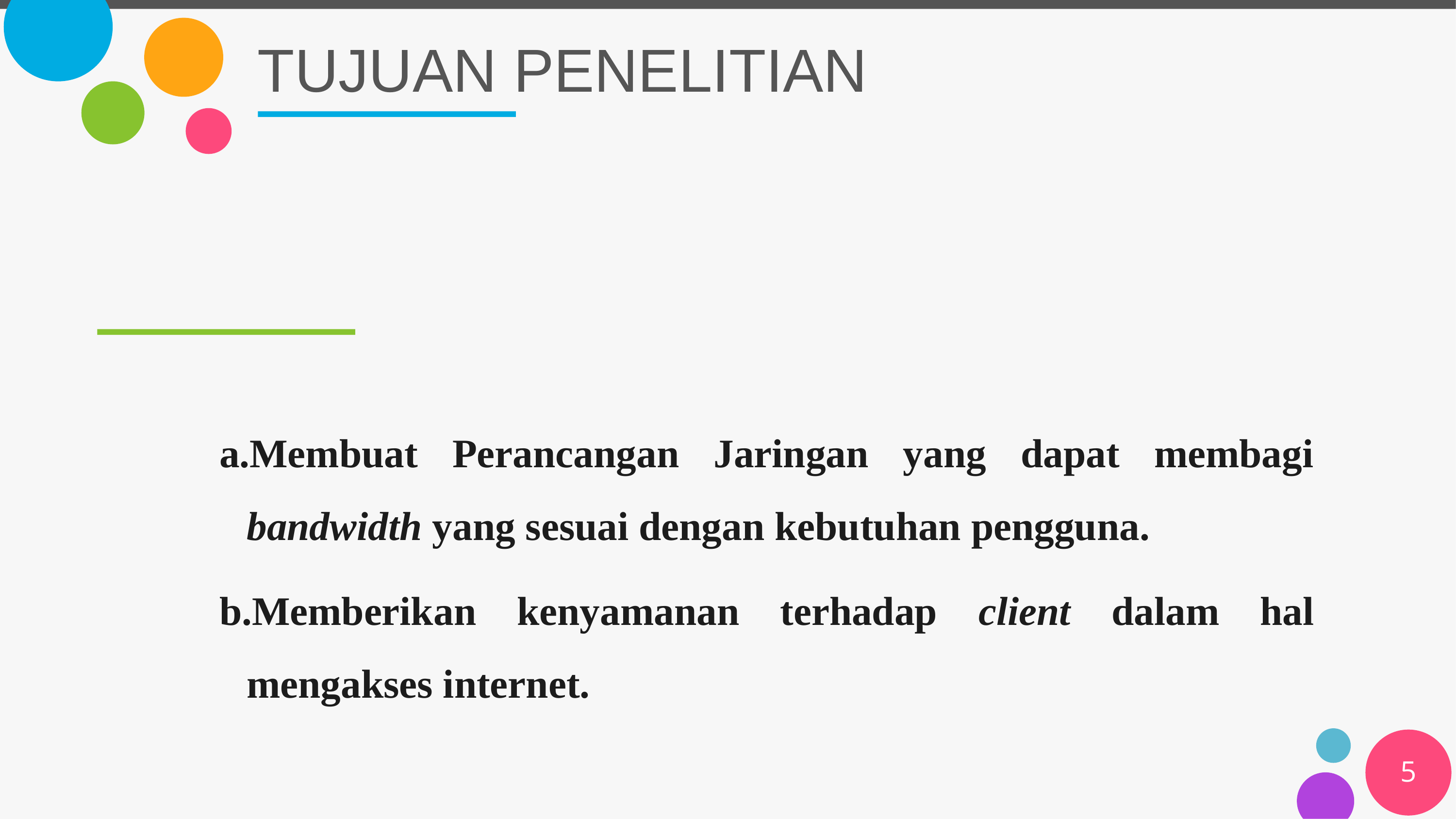

# TUJUAN PENELITIAN
Membuat Perancangan Jaringan yang dapat membagi bandwidth yang sesuai dengan kebutuhan pengguna.
Memberikan kenyamanan terhadap client dalam hal mengakses internet.
5